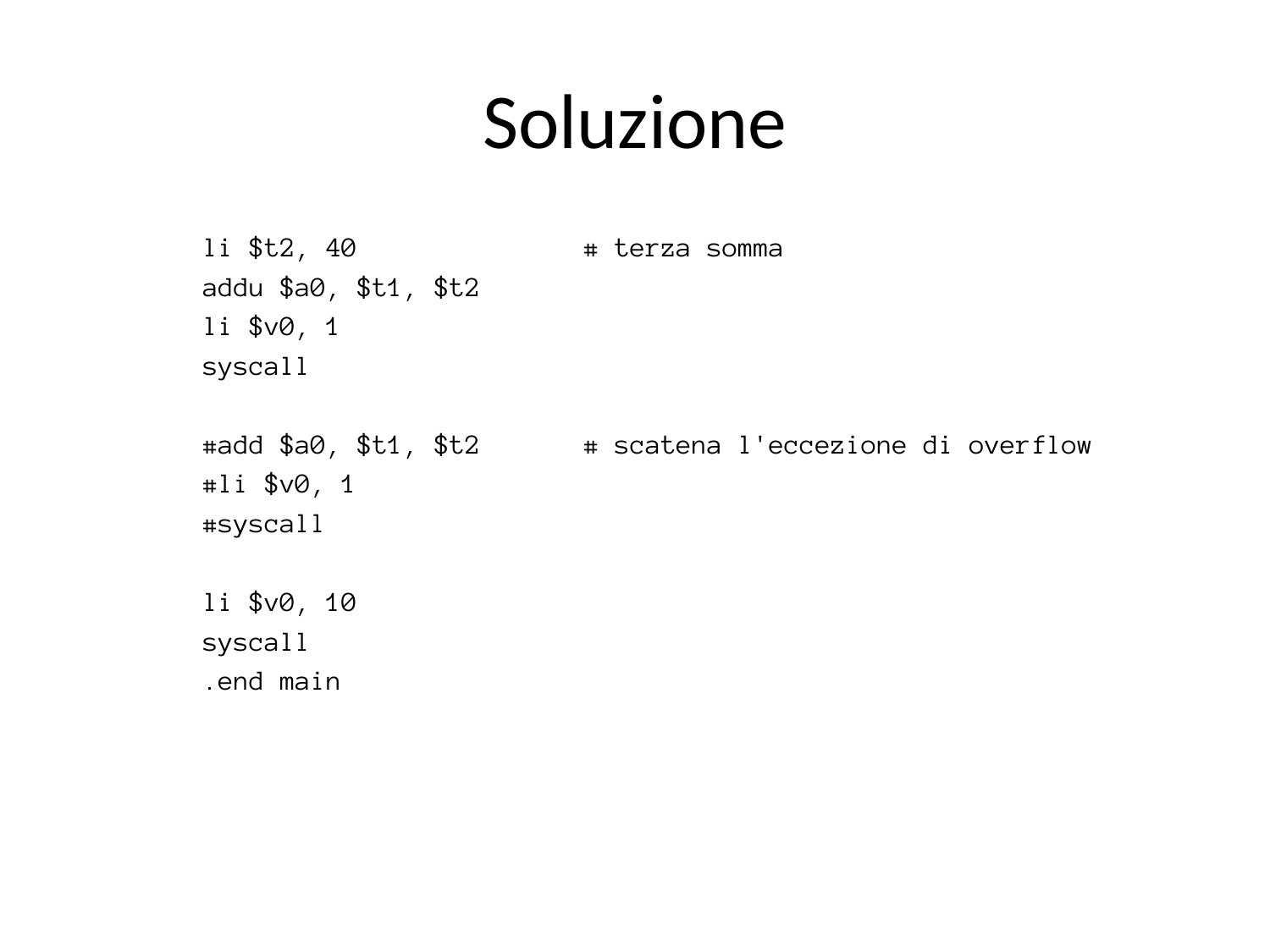

# Soluzione
	li $t2, 40		# terza somma
	addu $a0, $t1, $t2
	li $v0, 1
	syscall

	#add $a0, $t1, $t2	# scatena l'eccezione di overflow
	#li $v0, 1
	#syscall

	li $v0, 10
	syscall
	.end main